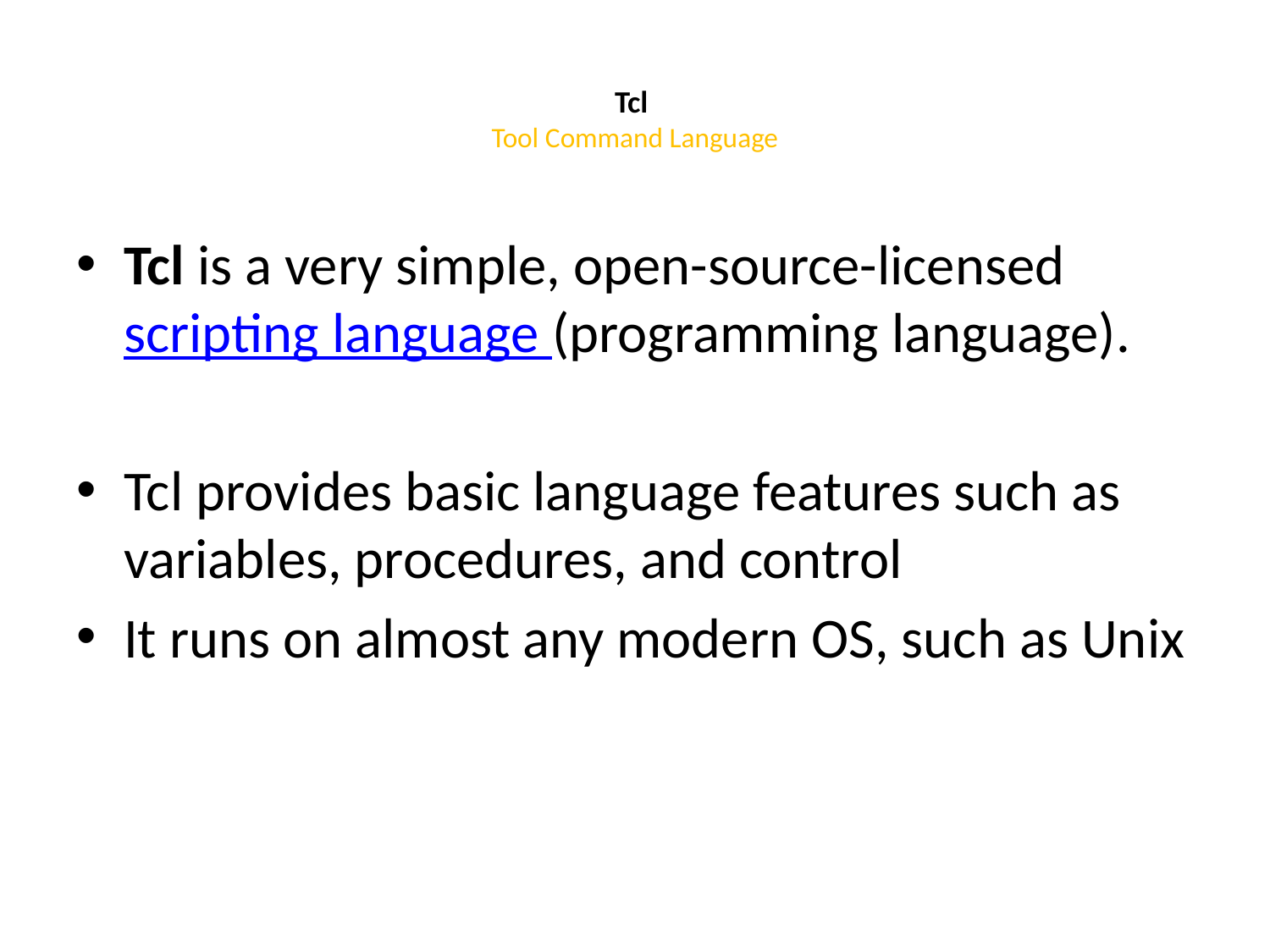

# Tcl Tool Command Language
Tcl is a very simple, open-source-licensed scripting language (programming language).

Tcl provides basic language features such as variables, procedures, and control
It runs on almost any modern OS, such as Unix